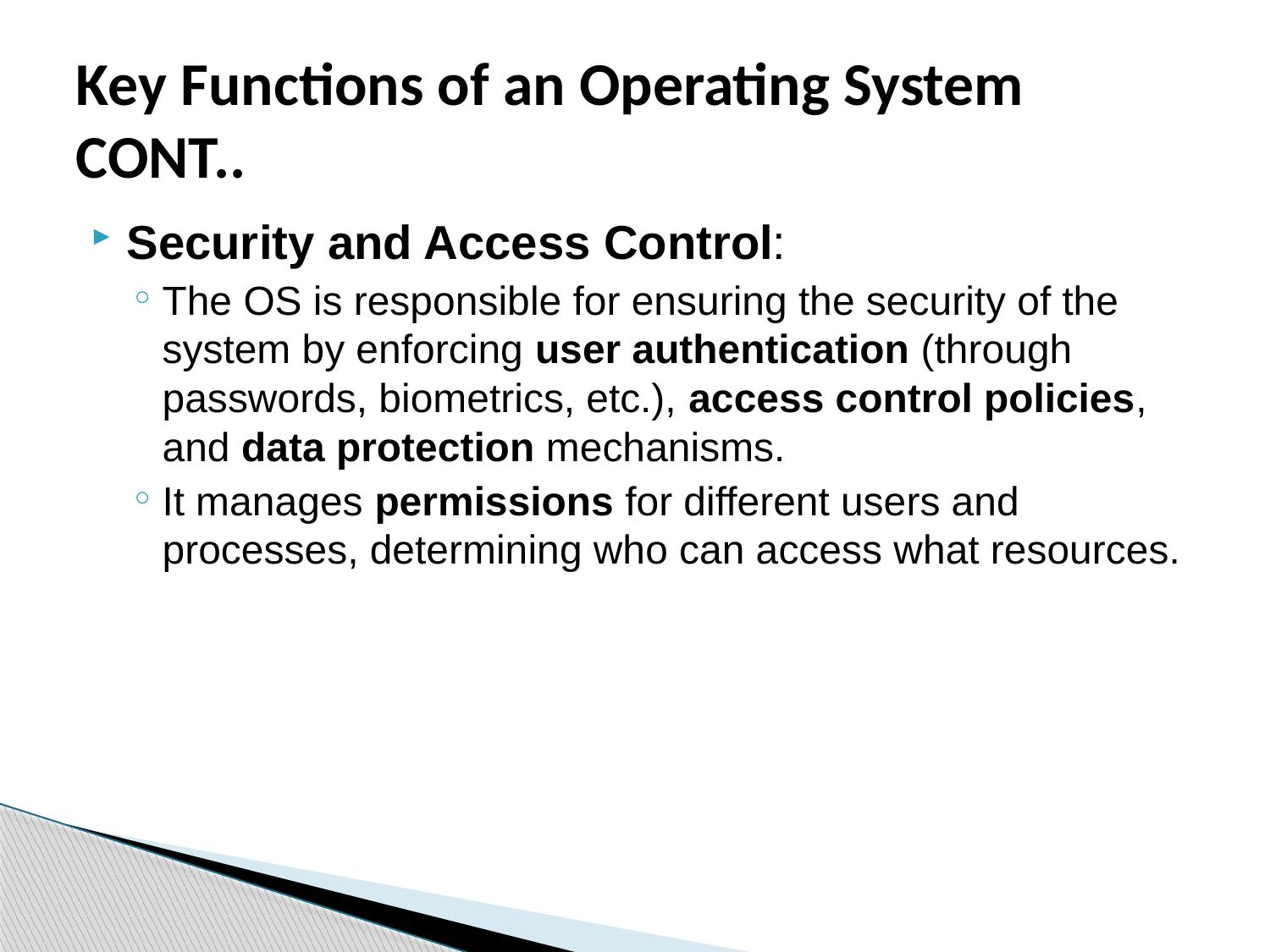

# Key Functions of an Operating System CONT..
Security and Access Control:
The OS is responsible for ensuring the security of the system by enforcing user authentication (through passwords, biometrics, etc.), access control policies, and data protection mechanisms.
It manages permissions for different users and processes, determining who can access what resources.